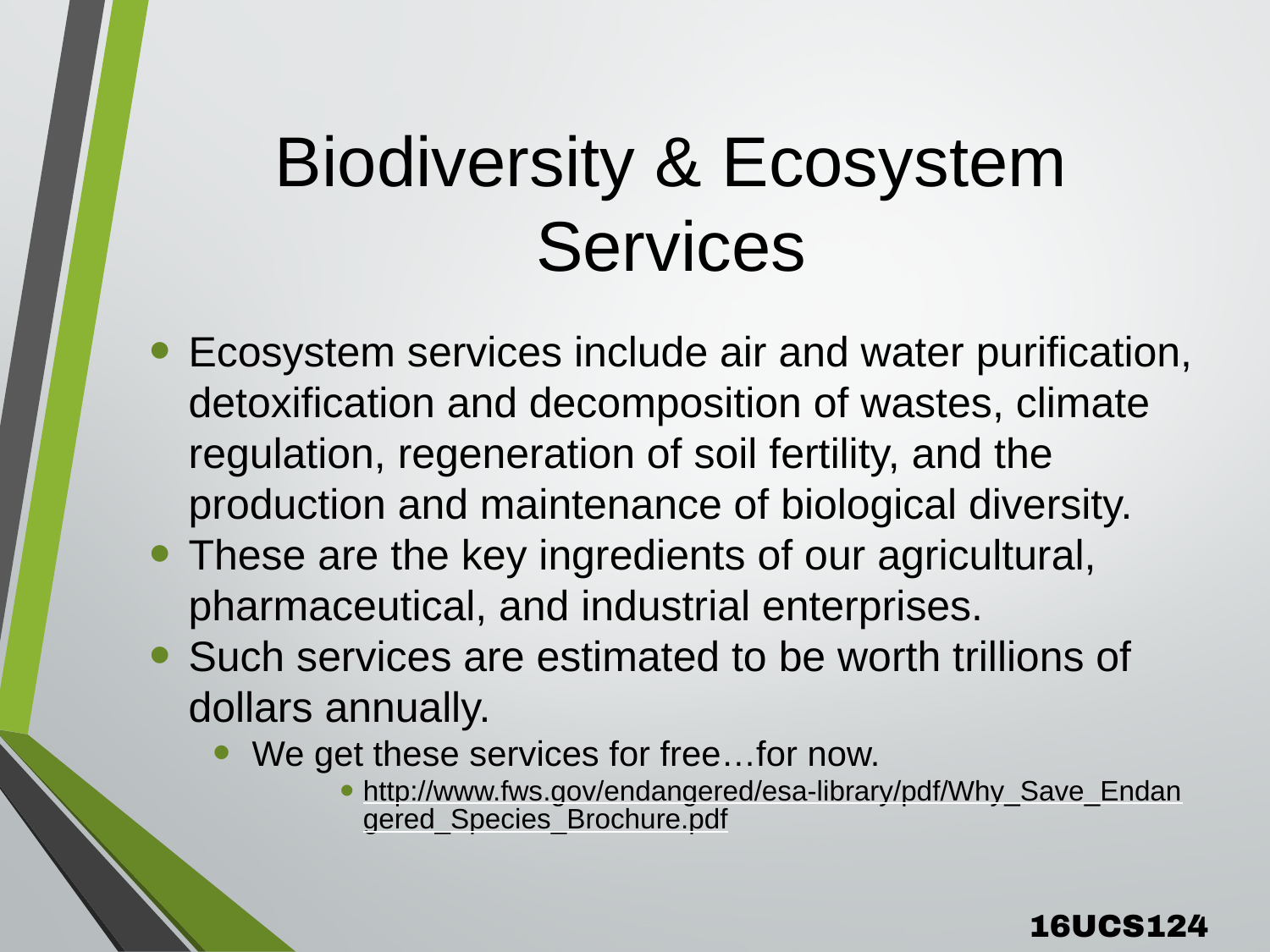

Biodiversity & Ecosystem Services
Ecosystem services include air and water purification, detoxification and decomposition of wastes, climate regulation, regeneration of soil fertility, and the production and maintenance of biological diversity.
These are the key ingredients of our agricultural, pharmaceutical, and industrial enterprises.
Such services are estimated to be worth trillions of dollars annually.
We get these services for free…for now.
http://www.fws.gov/endangered/esa-library/pdf/Why_Save_Endangered_Species_Brochure.pdf

16UCS124